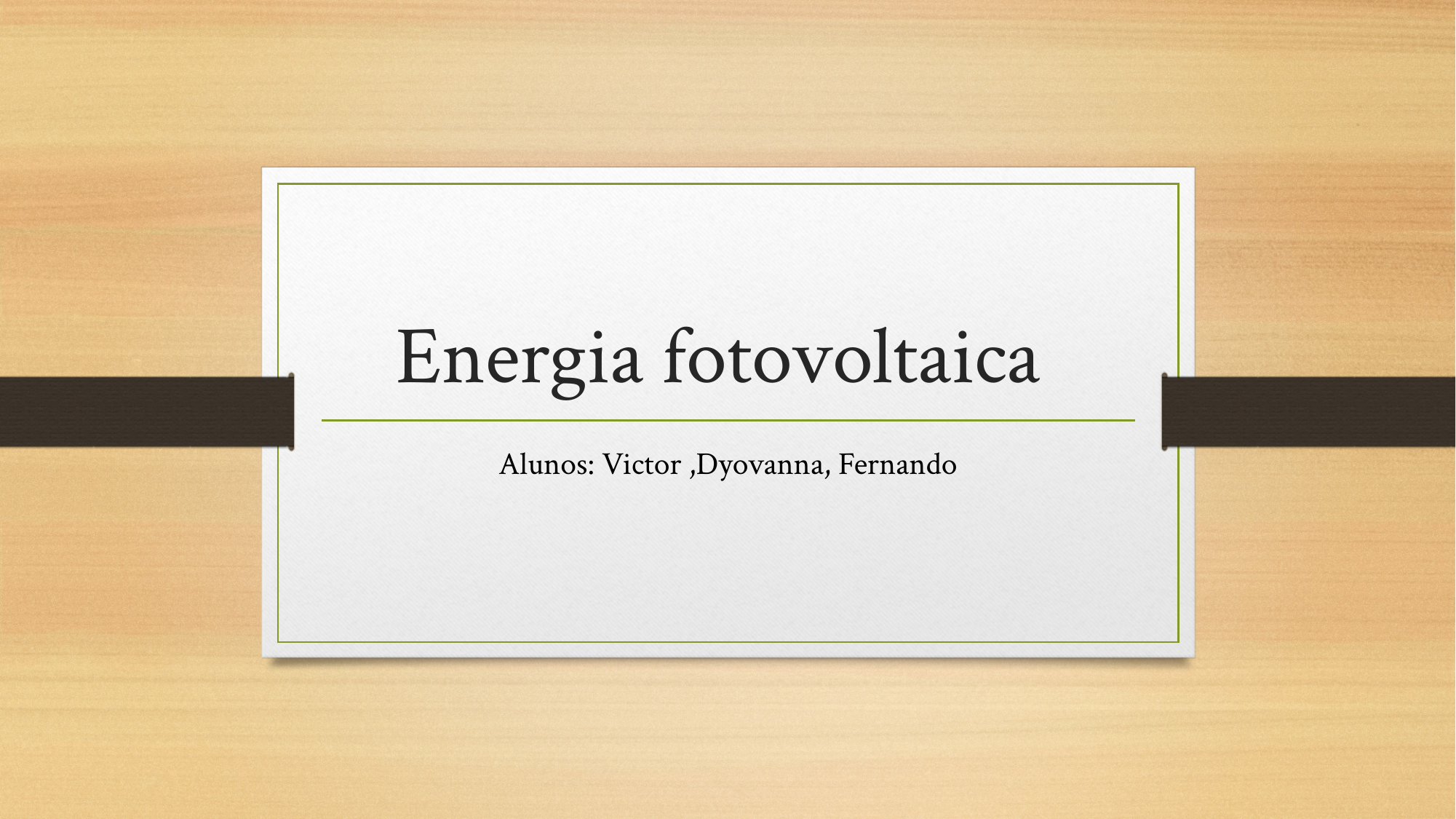

# Energia fotovoltaica
Alunos: Victor ,Dyovanna, Fernando